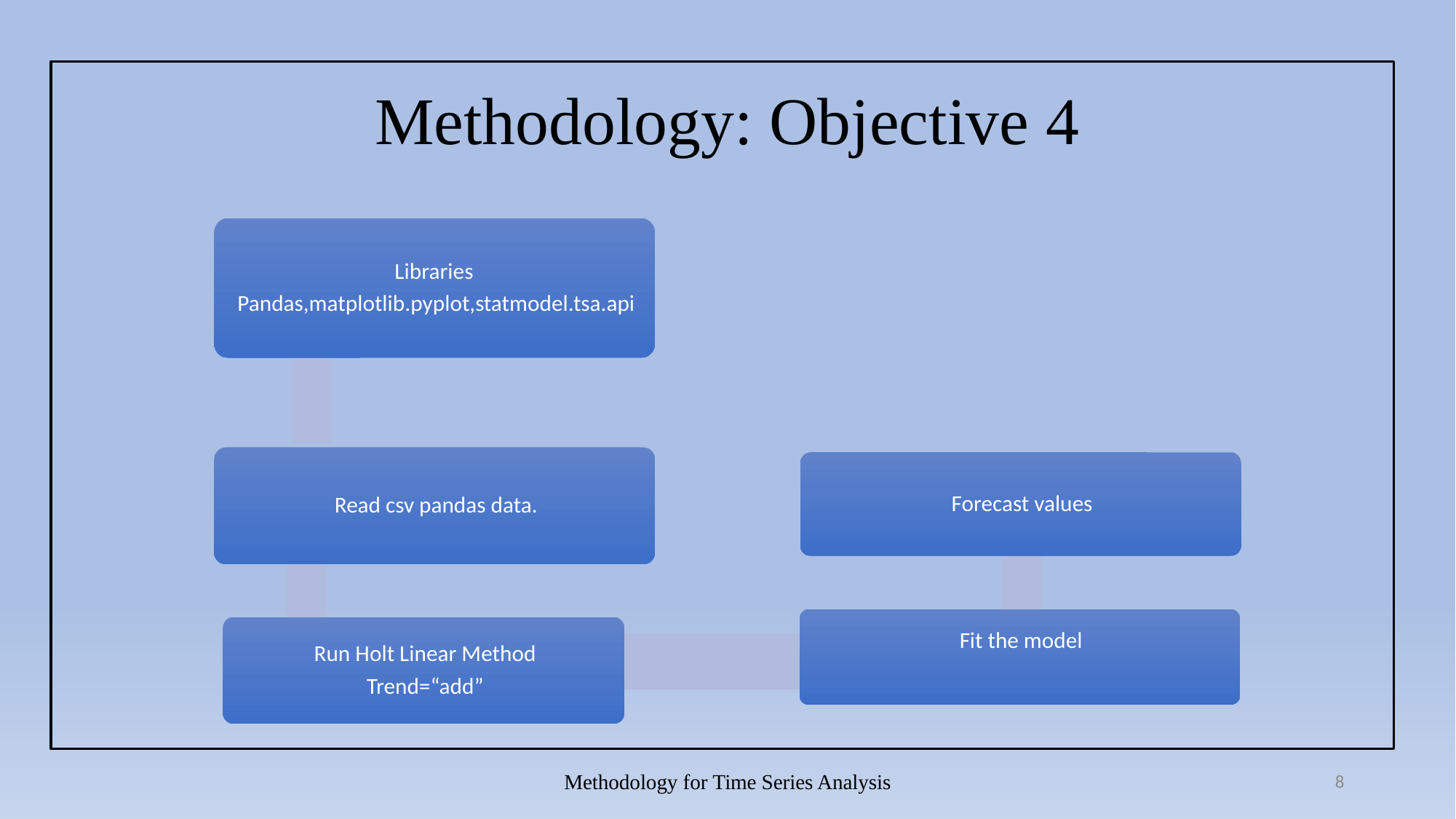

# Methodology: Objective 4

Libraries
Pandas,matplotlib.pyplot,statmodel.tsa.api
Read csv pandas data.
Run Holt Linear Method
Trend=“add”
Fit the model

Forecast values
Methodology for Time Series Analysis
8